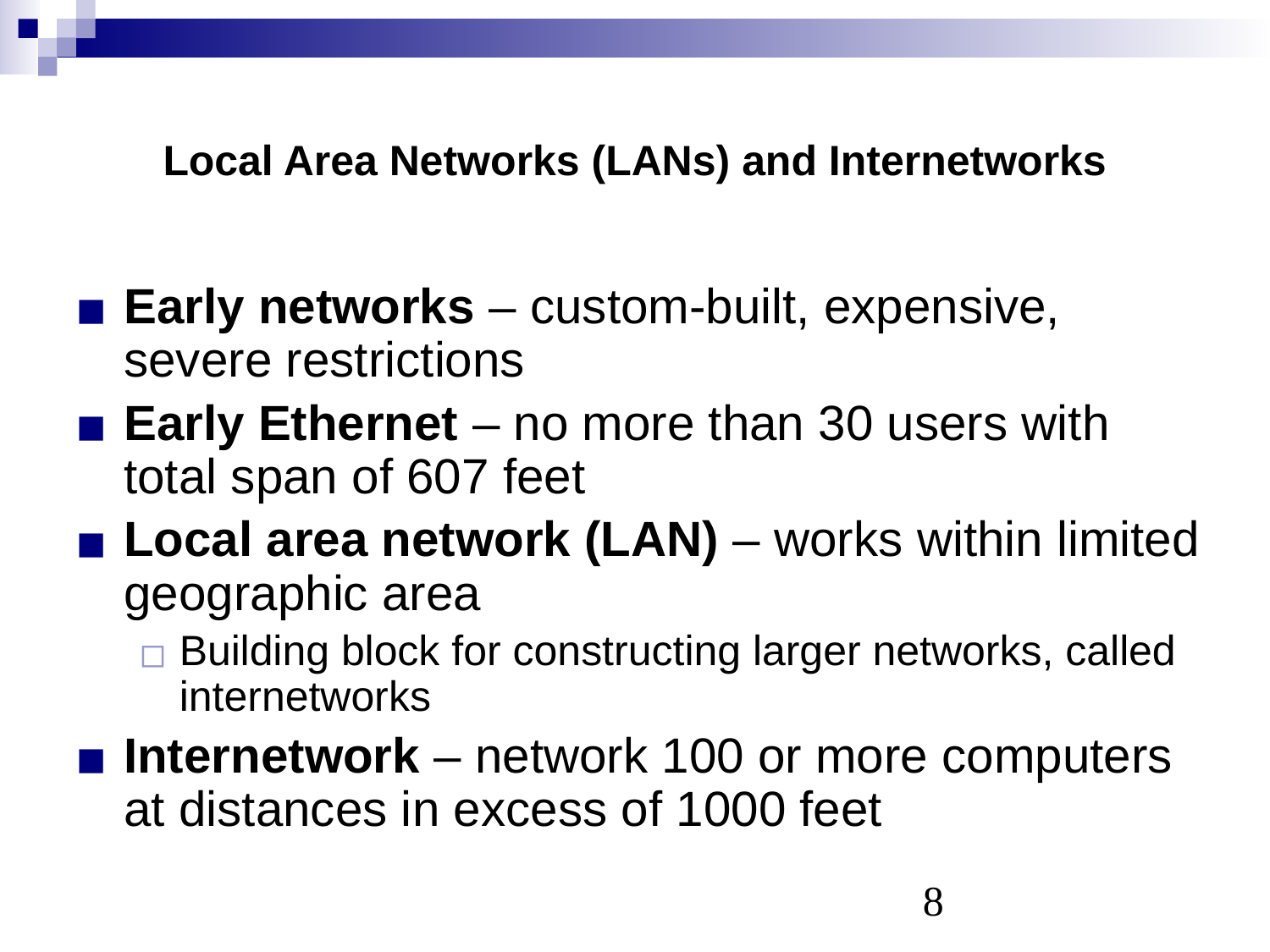

# Local Area Networks (LANs) and Internetworks
Early networks – custom-built, expensive, severe restrictions
Early Ethernet – no more than 30 users with total span of 607 feet
Local area network (LAN) – works within limited geographic area
Building block for constructing larger networks, called internetworks
Internetwork – network 100 or more computers at distances in excess of 1000 feet
8